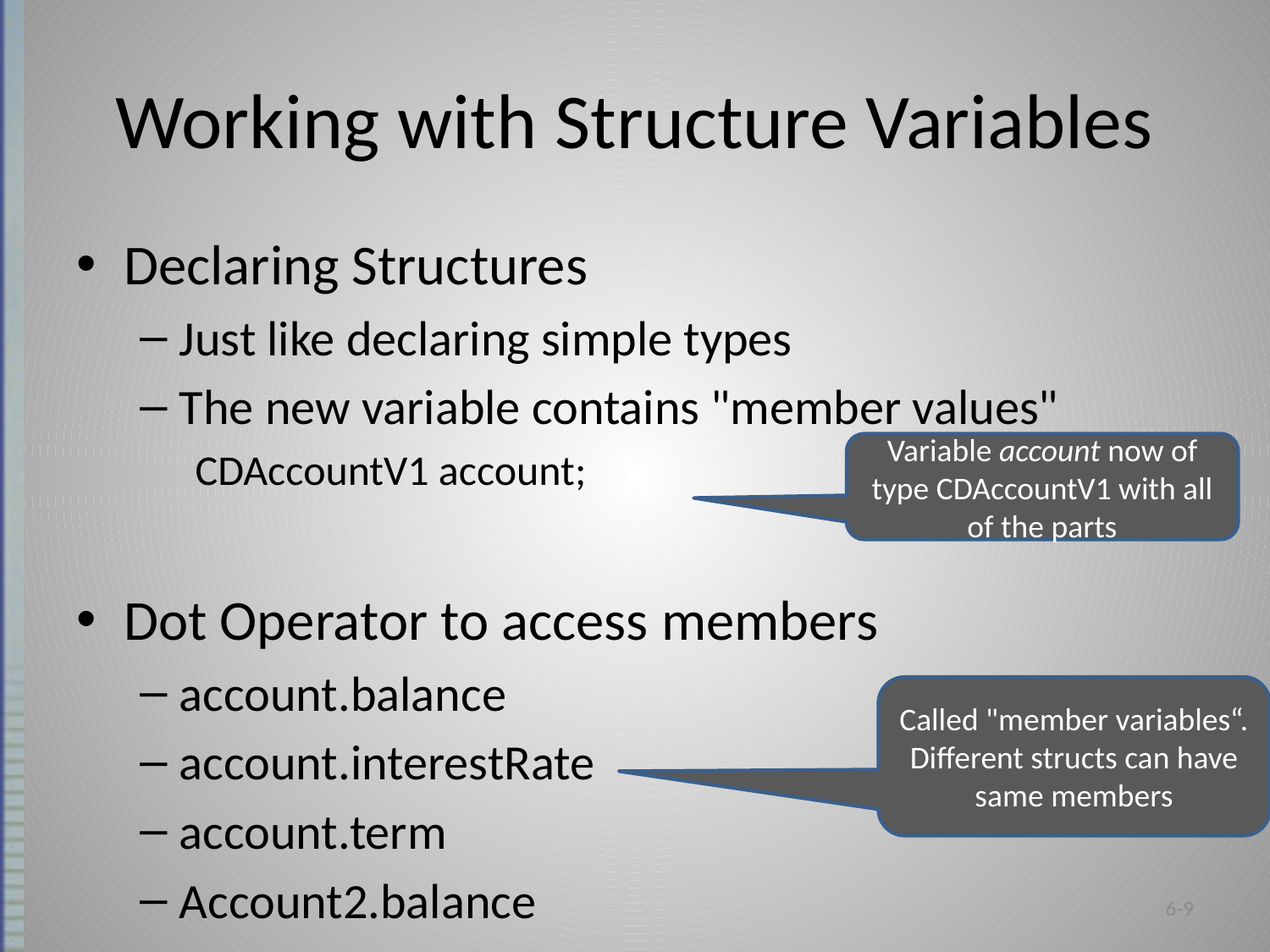

# Working with Structure Variables
Declaring Structures
Just like declaring simple types
The new variable contains "member values"
CDAccountV1 account;

Dot Operator to access members
account.balance
account.interestRate
account.term
Account2.balance

Variable account now of type CDAccountV1 with all of the parts
Called "member variables“. Different structs can have same members
6-9